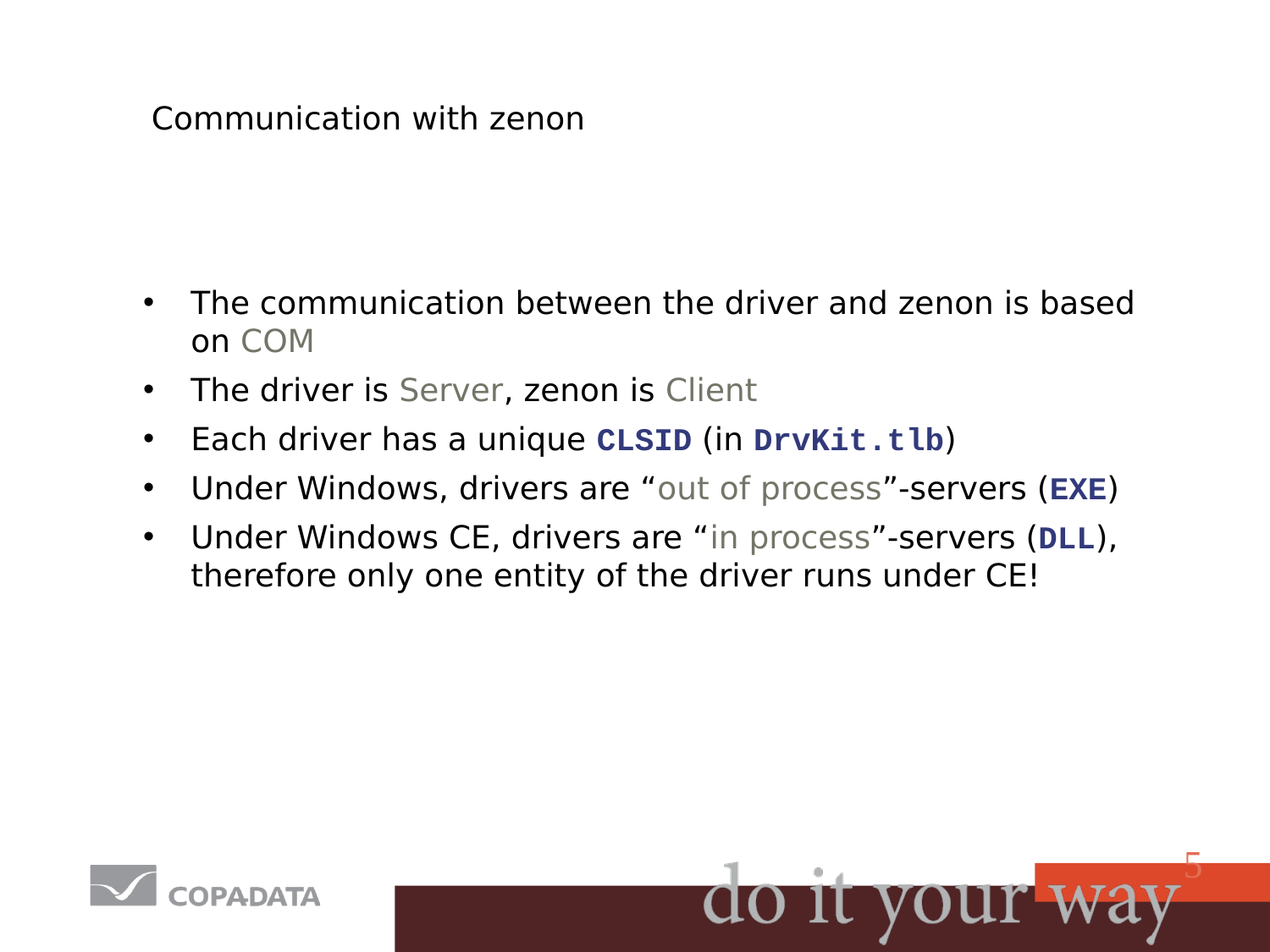

# Communication with zenon
The communication between the driver and zenon is based on COM
The driver is Server, zenon is Client
Each driver has a unique CLSID (in DrvKit.tlb)
Under Windows, drivers are “out of process”-servers (EXE)
Under Windows CE, drivers are “in process”-servers (DLL), therefore only one entity of the driver runs under CE!
5